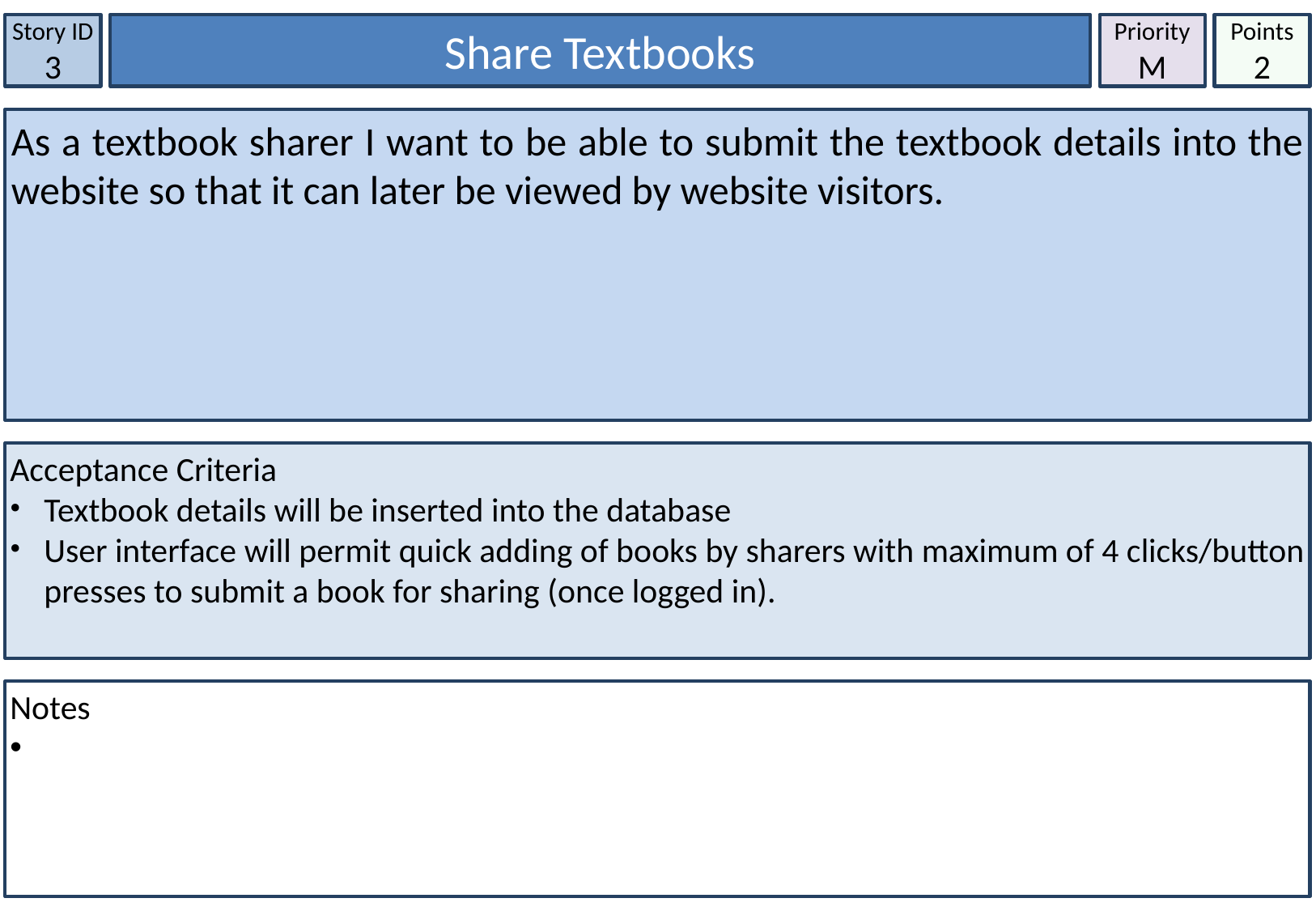

Story ID
3

Share Textbooks

Priority
M

Points
2

As a textbook sharer I want to be able to submit the textbook details into the website so that it can later be viewed by website visitors.

Acceptance Criteria
Textbook details will be inserted into the database
User interface will permit quick adding of books by sharers with maximum of 4 clicks/button presses to submit a book for sharing (once logged in).

Notes